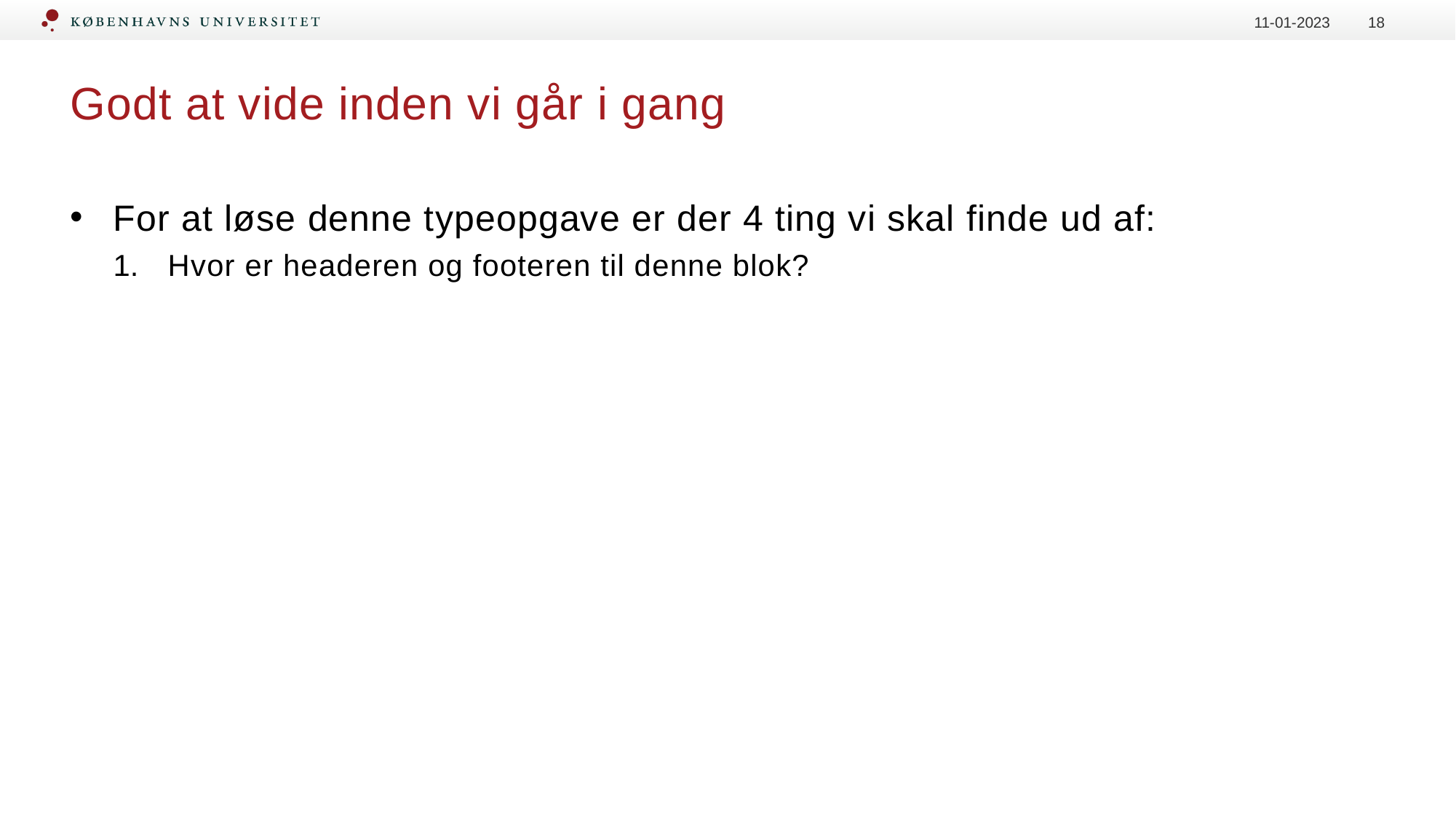

11-01-2023
18
# Godt at vide inden vi går i gang
For at løse denne typeopgave er der 4 ting vi skal finde ud af:
Hvor er headeren og footeren til denne blok?